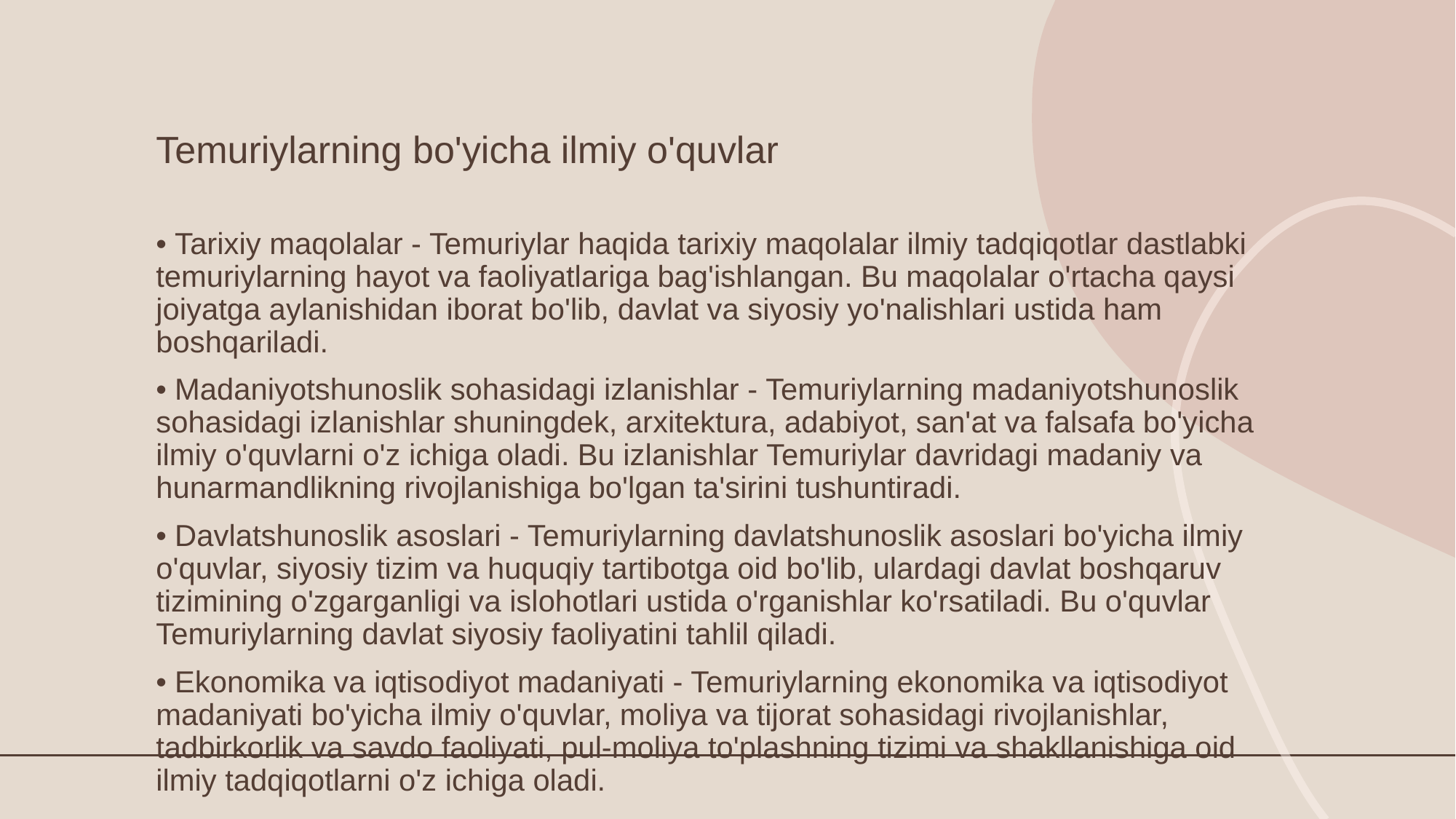

# Temuriylarning bo'yicha ilmiy o'quvlar
• Tarixiy maqolalar - Temuriylar haqida tarixiy maqolalar ilmiy tadqiqotlar dastlabki temuriylarning hayot va faoliyatlariga bag'ishlangan. Bu maqolalar o'rtacha qaysi joiyatga aylanishidan iborat bo'lib, davlat va siyosiy yo'nalishlari ustida ham boshqariladi.
• Madaniyotshunoslik sohasidagi izlanishlar - Temuriylarning madaniyotshunoslik sohasidagi izlanishlar shuningdek, arxitektura, adabiyot, san'at va falsafa bo'yicha ilmiy o'quvlarni o'z ichiga oladi. Bu izlanishlar Temuriylar davridagi madaniy va hunarmandlikning rivojlanishiga bo'lgan ta'sirini tushuntiradi.
• Davlatshunoslik asoslari - Temuriylarning davlatshunoslik asoslari bo'yicha ilmiy o'quvlar, siyosiy tizim va huquqiy tartibotga oid bo'lib, ulardagi davlat boshqaruv tizimining o'zgarganligi va islohotlari ustida o'rganishlar ko'rsatiladi. Bu o'quvlar Temuriylarning davlat siyosiy faoliyatini tahlil qiladi.
• Ekonomika va iqtisodiyot madaniyati - Temuriylarning ekonomika va iqtisodiyot madaniyati bo'yicha ilmiy o'quvlar, moliya va tijorat sohasidagi rivojlanishlar, tadbirkorlik va savdo faoliyati, pul-moliya to'plashning tizimi va shakllanishiga oid ilmiy tadqiqotlarni o'z ichiga oladi.